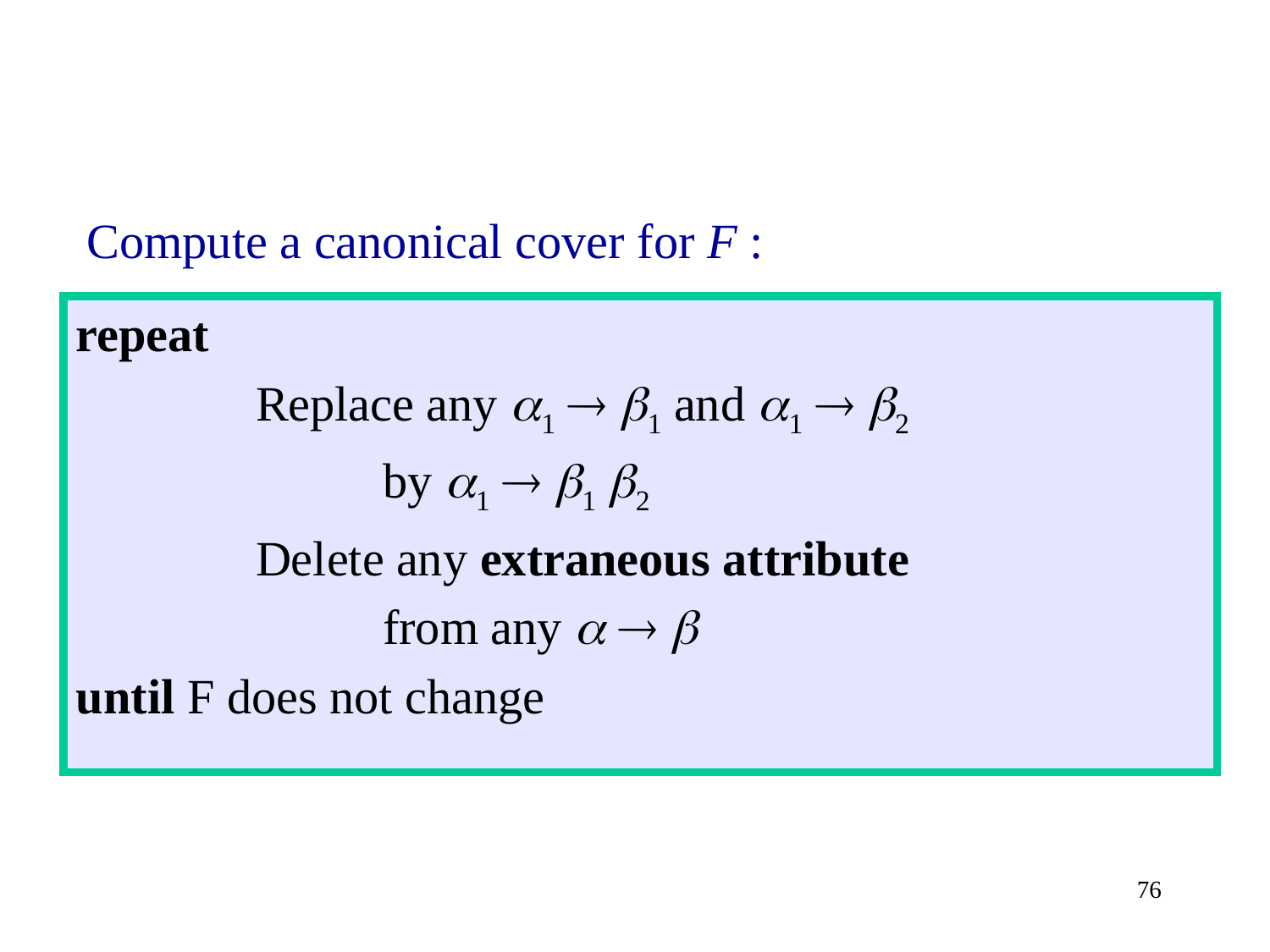

Compute a canonical cover for F :
repeat
		Replace any α1 → β1 and α1 → β2
			by α1 → β1 β2
		Delete any extraneous attribute
			from any α → β
until F does not change
76